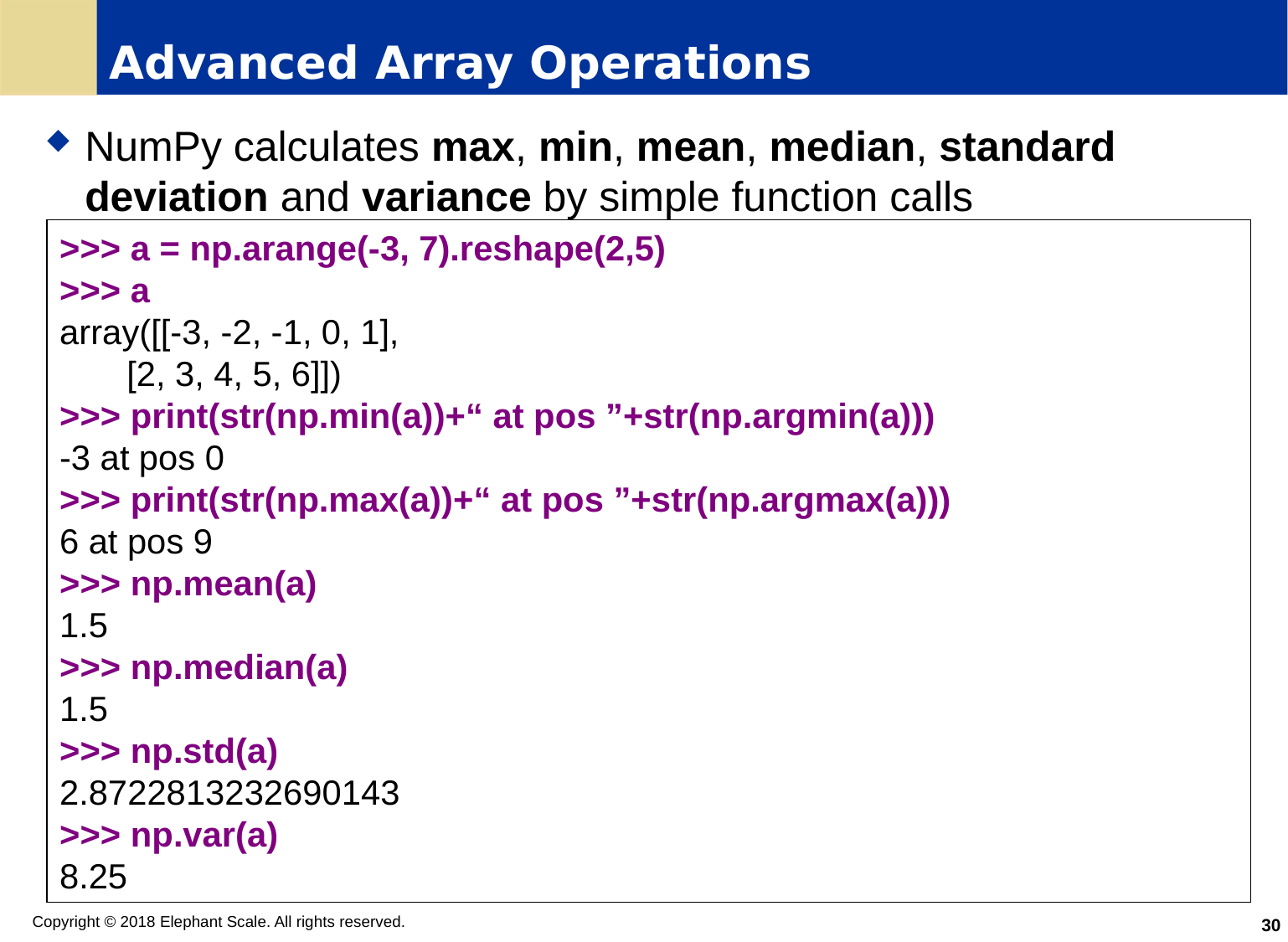

# Advanced Array Operations
NumPy calculates max, min, mean, median, standard deviation and variance by simple function calls
>>> a = np.arange(-3, 7).reshape(2,5)
>>> a
array([[-3, -2, -1, 0, 1],
       [2, 3, 4, 5, 6]])
>>> print(str(np.min(a))+“ at pos ”+str(np.argmin(a)))
-3 at pos 0
>>> print(str(np.max(a))+“ at pos ”+str(np.argmax(a)))
6 at pos 9
>>> np.mean(a)
1.5
>>> np.median(a)
1.5
>>> np.std(a)
2.8722813232690143
>>> np.var(a)
8.25
30
Copyright © 2018 Elephant Scale. All rights reserved.